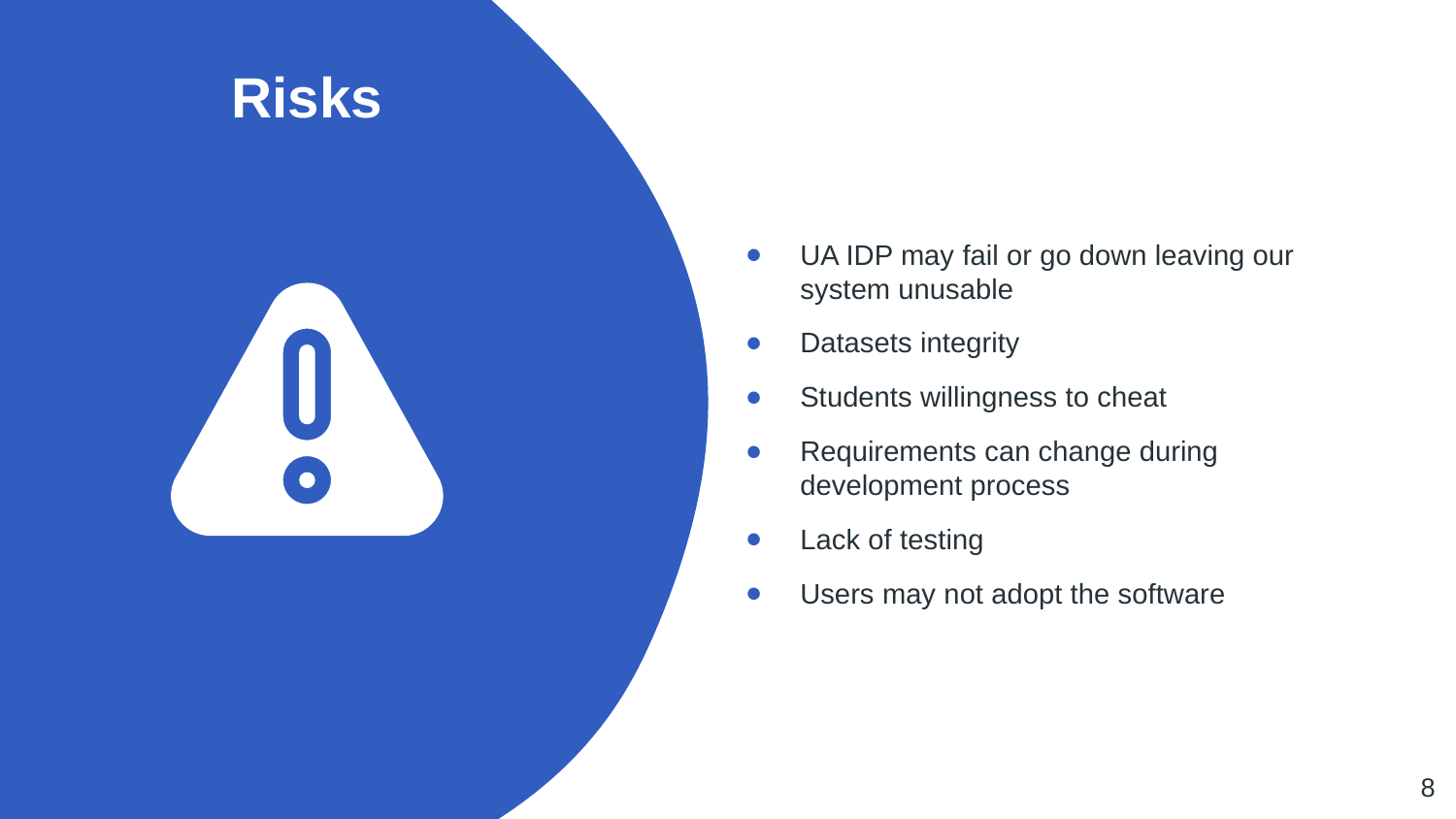

# Risks
UA IDP may fail or go down leaving our system unusable
Datasets integrity
Students willingness to cheat
Requirements can change during development process
Lack of testing
Users may not adopt the software

8